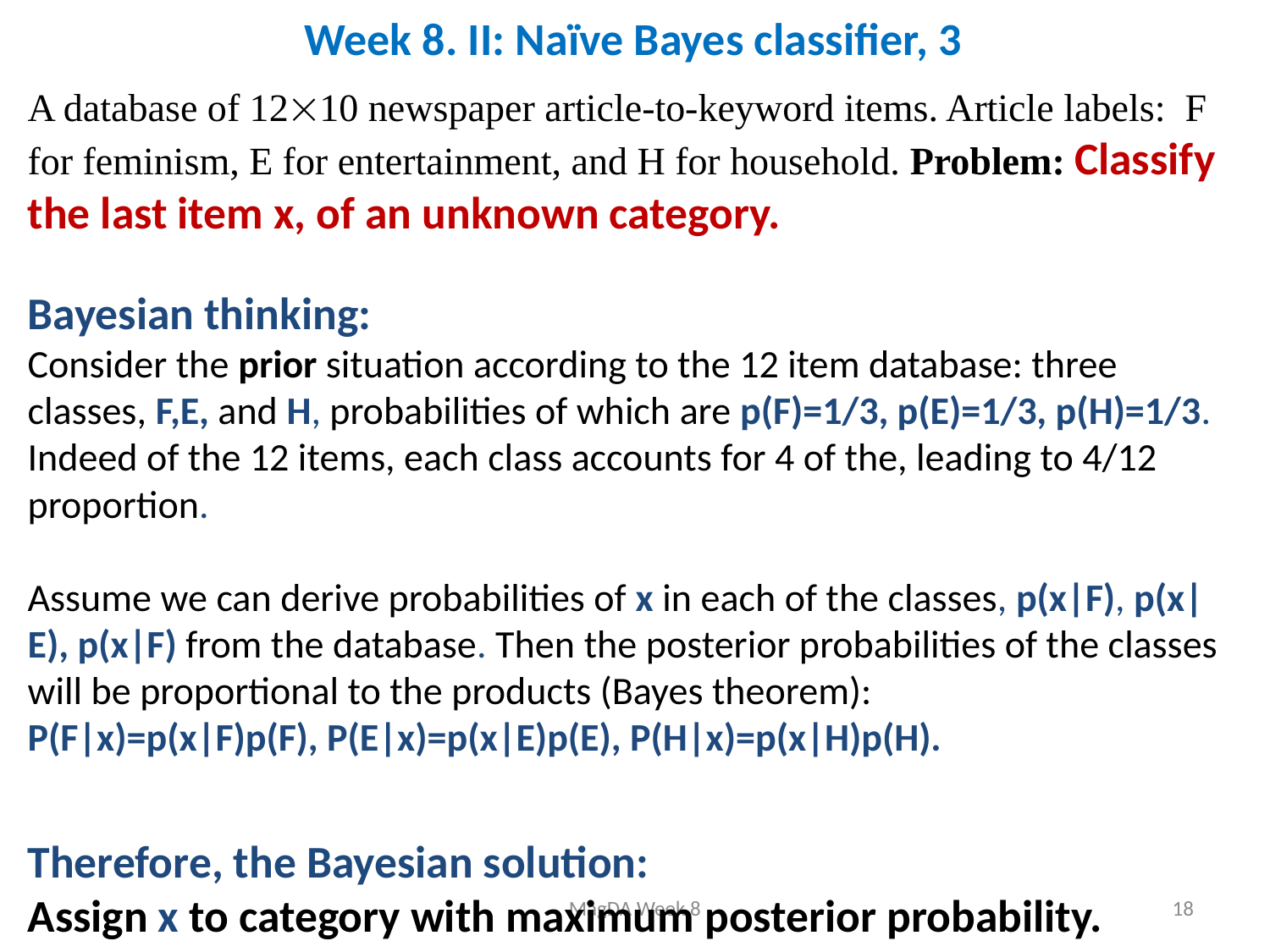

# Week 8. II: Naïve Bayes classifier, 3
A database of 12×10 newspaper article-to-keyword items. Article labels:  F for feminism, E for entertainment, and H for household. Problem: Classify the last item x, of an unknown category.

Bayesian thinking:
Consider the prior situation according to the 12 item database: three classes, F,E, and H, probabilities of which are p(F)=1/3, p(E)=1/3, p(H)=1/3. Indeed of the 12 items, each class accounts for 4 of the, leading to 4/12 proportion.

Assume we can derive probabilities of x in each of the classes, p(x|F), p(x|E), p(x|F) from the database. Then the posterior probabilities of the classes will be proportional to the products (Bayes theorem):
P(F|x)=p(x|F)p(F), P(E|x)=p(x|E)p(E), P(H|x)=p(x|H)p(H).

Therefore, the Bayesian solution:
Assign x to category with maximum posterior probability.
MagDA Week 8
18